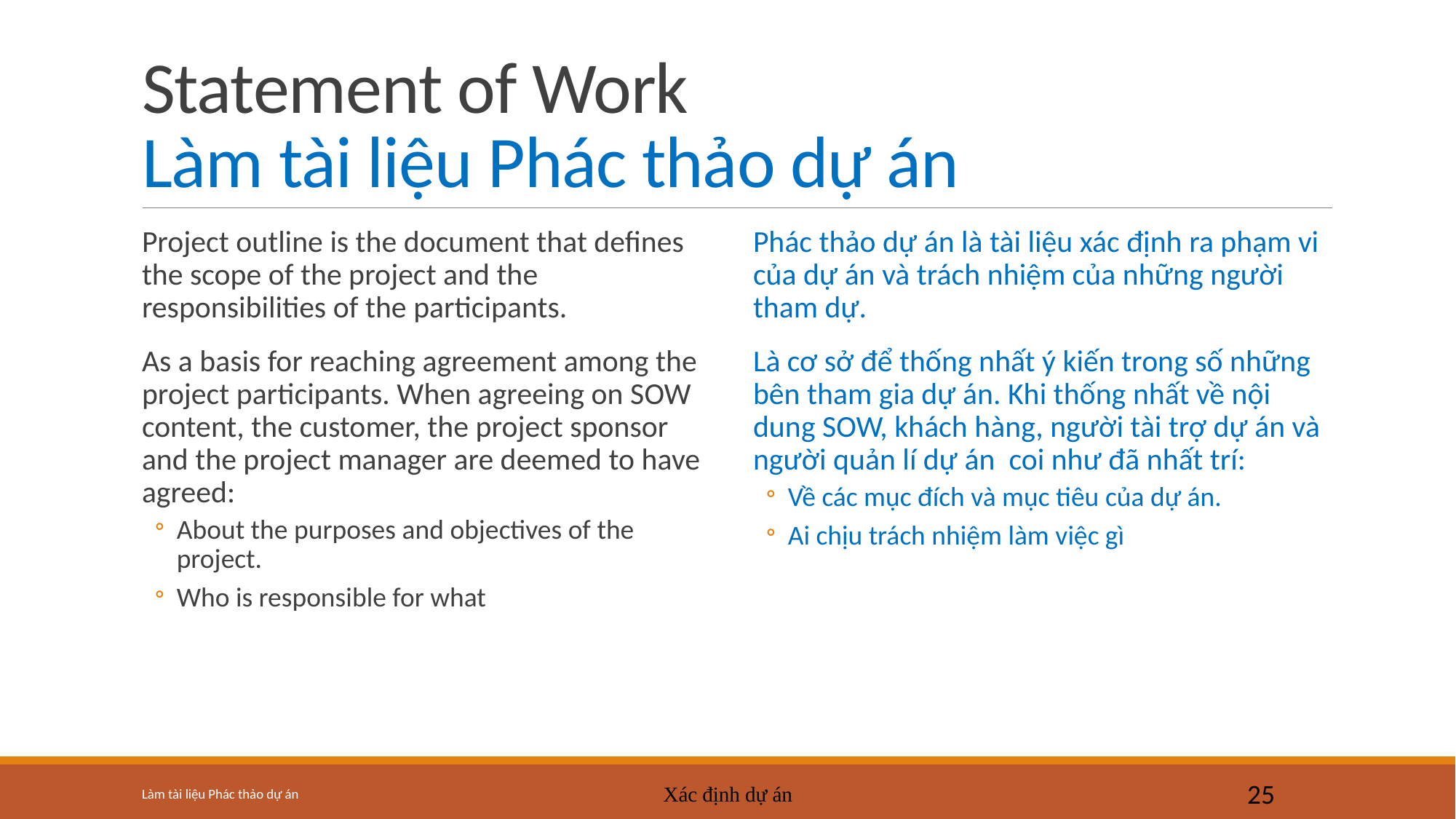

# Statement of Work Làm tài liệu Phác thảo dự án
Project outline is the document that defines the scope of the project and the responsibilities of the participants.
As a basis for reaching agreement among the project participants. When agreeing on SOW content, the customer, the project sponsor and the project manager are deemed to have agreed:
About the purposes and objectives of the project.
Who is responsible for what
Phác thảo dự án là tài liệu xác định ra phạm vi của dự án và trách nhiệm của những người tham dự.
Là cơ sở để thống nhất ý kiến trong số những bên tham gia dự án. Khi thống nhất về nội dung SOW, khách hàng, người tài trợ dự án và người quản lí dự án  coi như đã nhất trí:
Về các mục đích và mục tiêu của dự án.
Ai chịu trách nhiệm làm việc gì
Làm tài liệu Phác thảo dự án
Xác định dự án
25